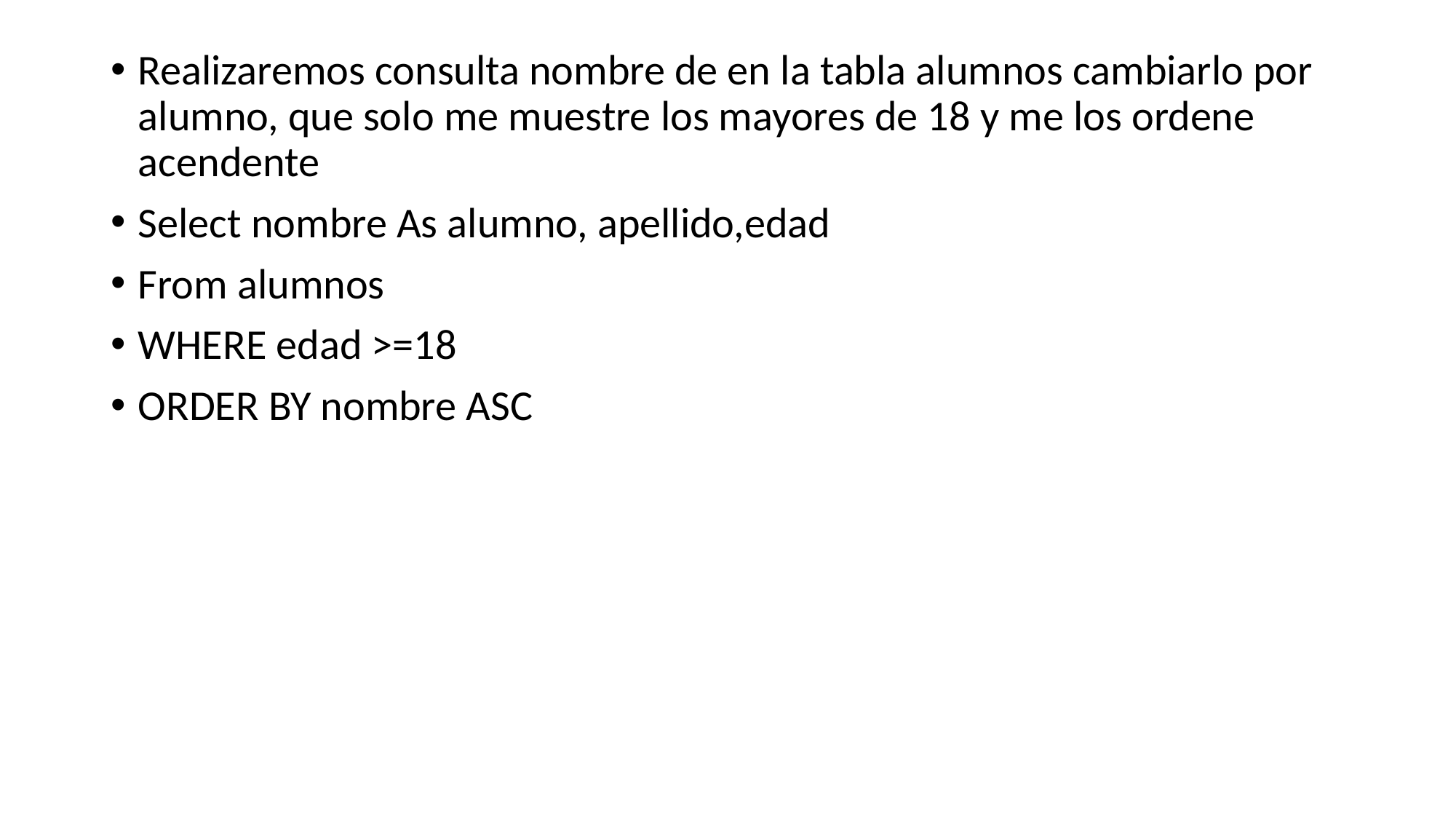

Realizaremos consulta nombre de en la tabla alumnos cambiarlo por alumno, que solo me muestre los mayores de 18 y me los ordene acendente
Select nombre As alumno, apellido,edad
From alumnos
WHERE edad >=18
ORDER BY nombre ASC